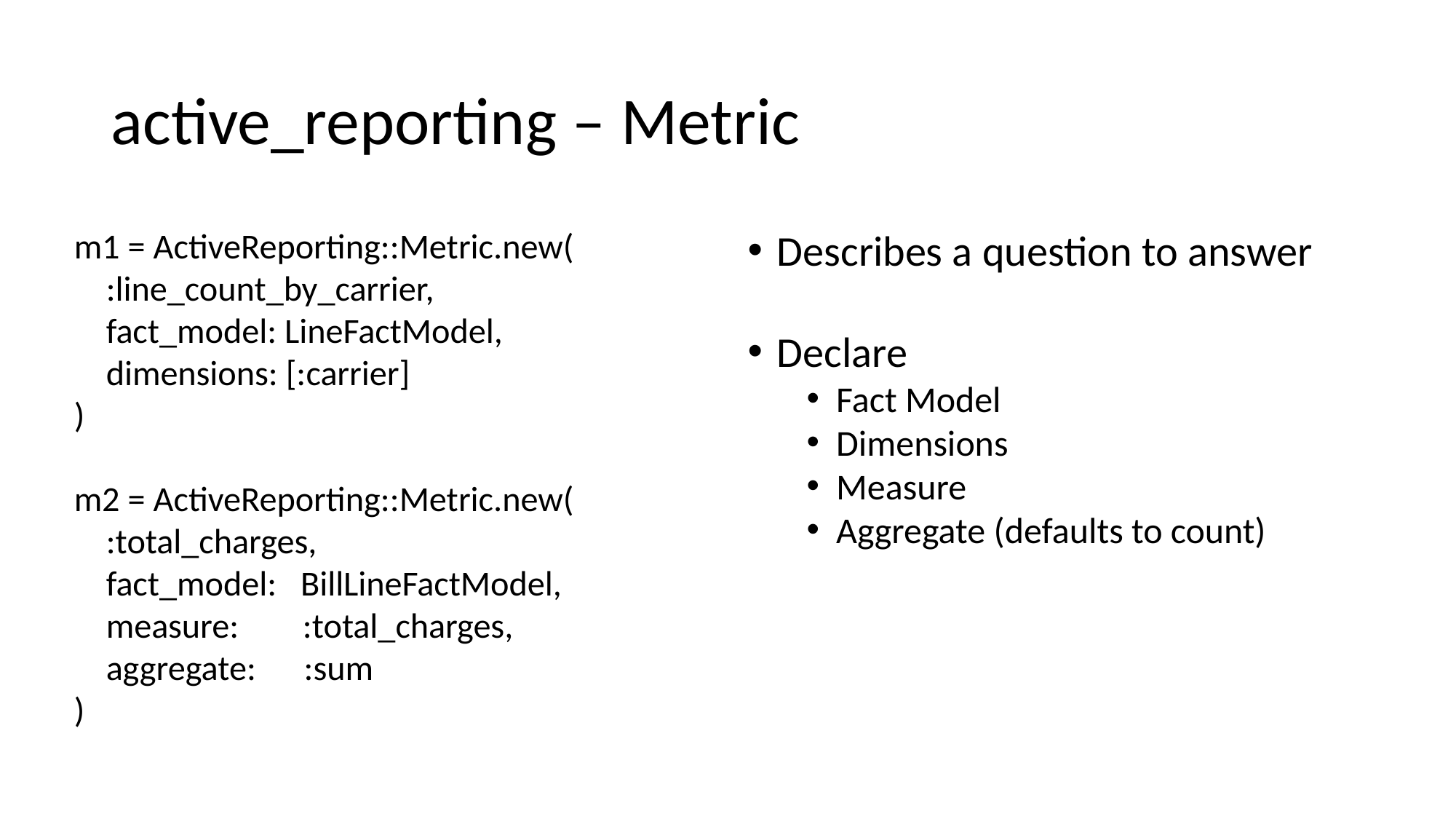

# active_reporting – Metric
m1 = ActiveReporting::Metric.new(
    :line_count_by_carrier,
    fact_model: LineFactModel,
    dimensions: [:carrier]
)

m2 = ActiveReporting::Metric.new(
    :total_charges,
    fact_model:   BillLineFactModel,
    measure:        :total_charges,
    aggregate:      :sum
)
Describes a question to answer

Declare
Fact Model
Dimensions
Measure
Aggregate (defaults to count)